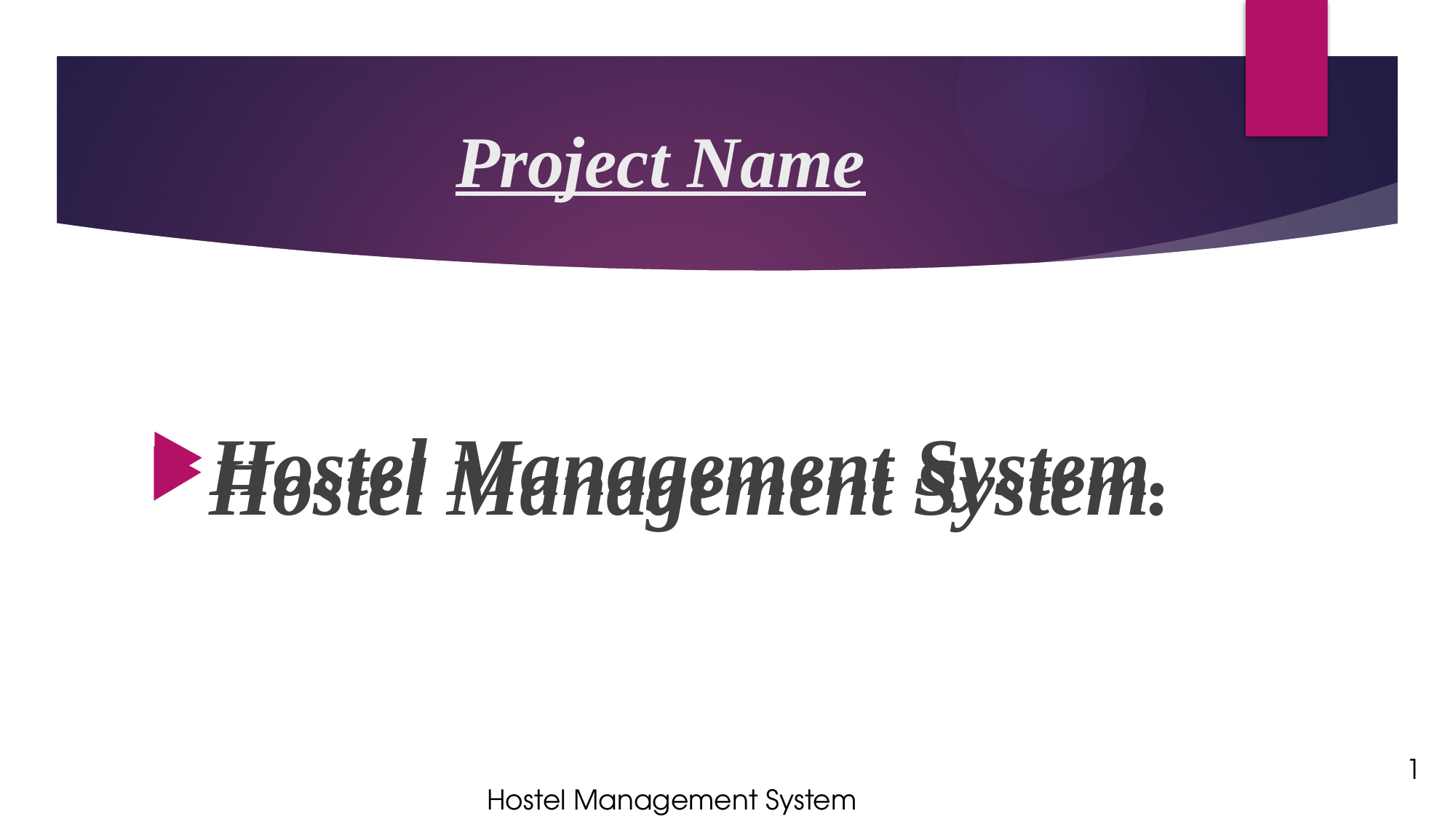

Project Name
#

Hostel Management System.

Hostel Management System.
1
Hostel Management System